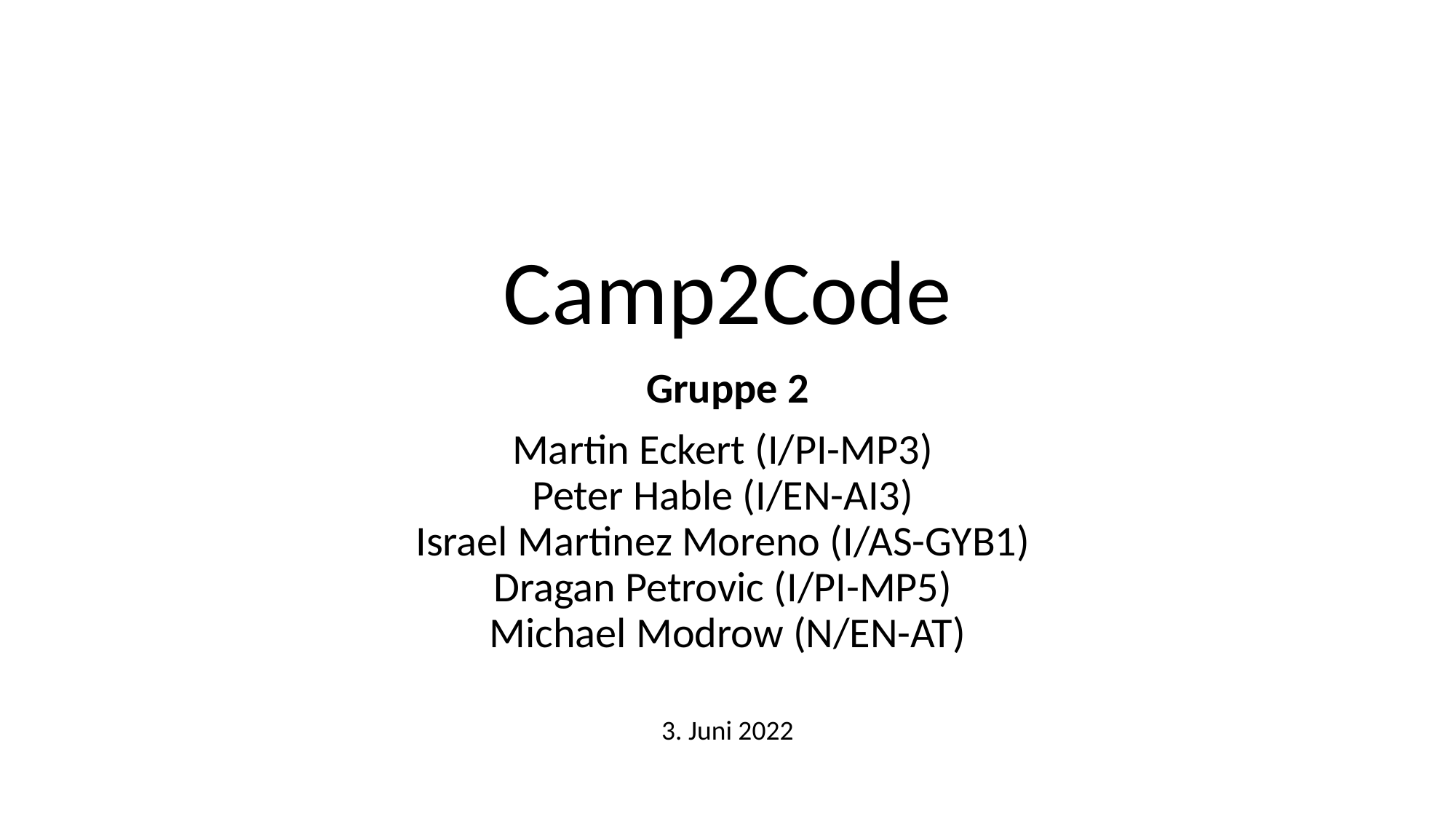

# Camp2Code
Gruppe 2
Martin Eckert (I/PI-MP3)
Peter Hable (I/EN-AI3)
Israel Martinez Moreno (I/AS-GYB1)
Dragan Petrovic (I/PI-MP5)
Michael Modrow (N/EN-AT)

3. Juni 2022